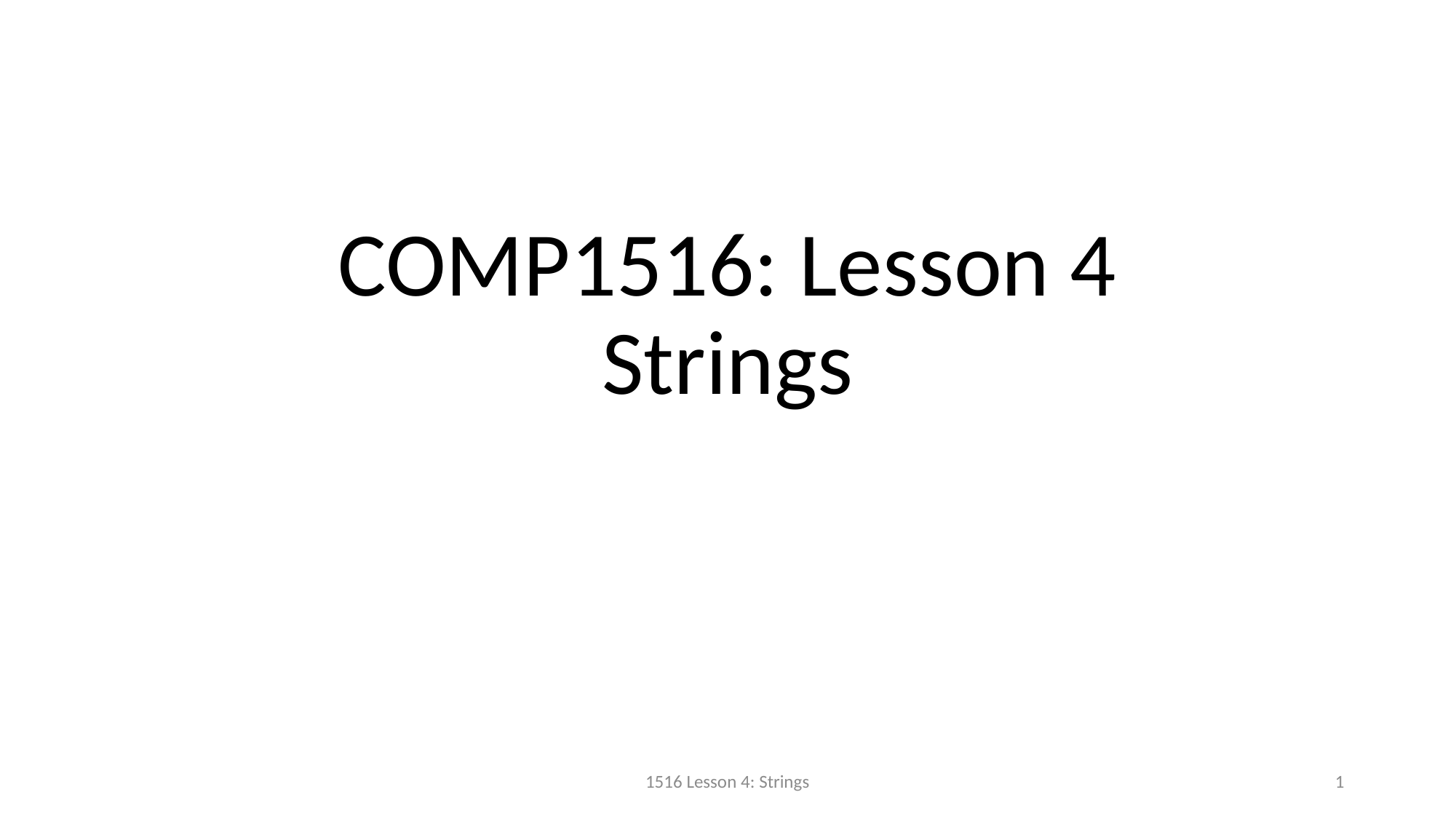

# COMP1516: Lesson 4 Strings
1516 Lesson 4: Strings
1